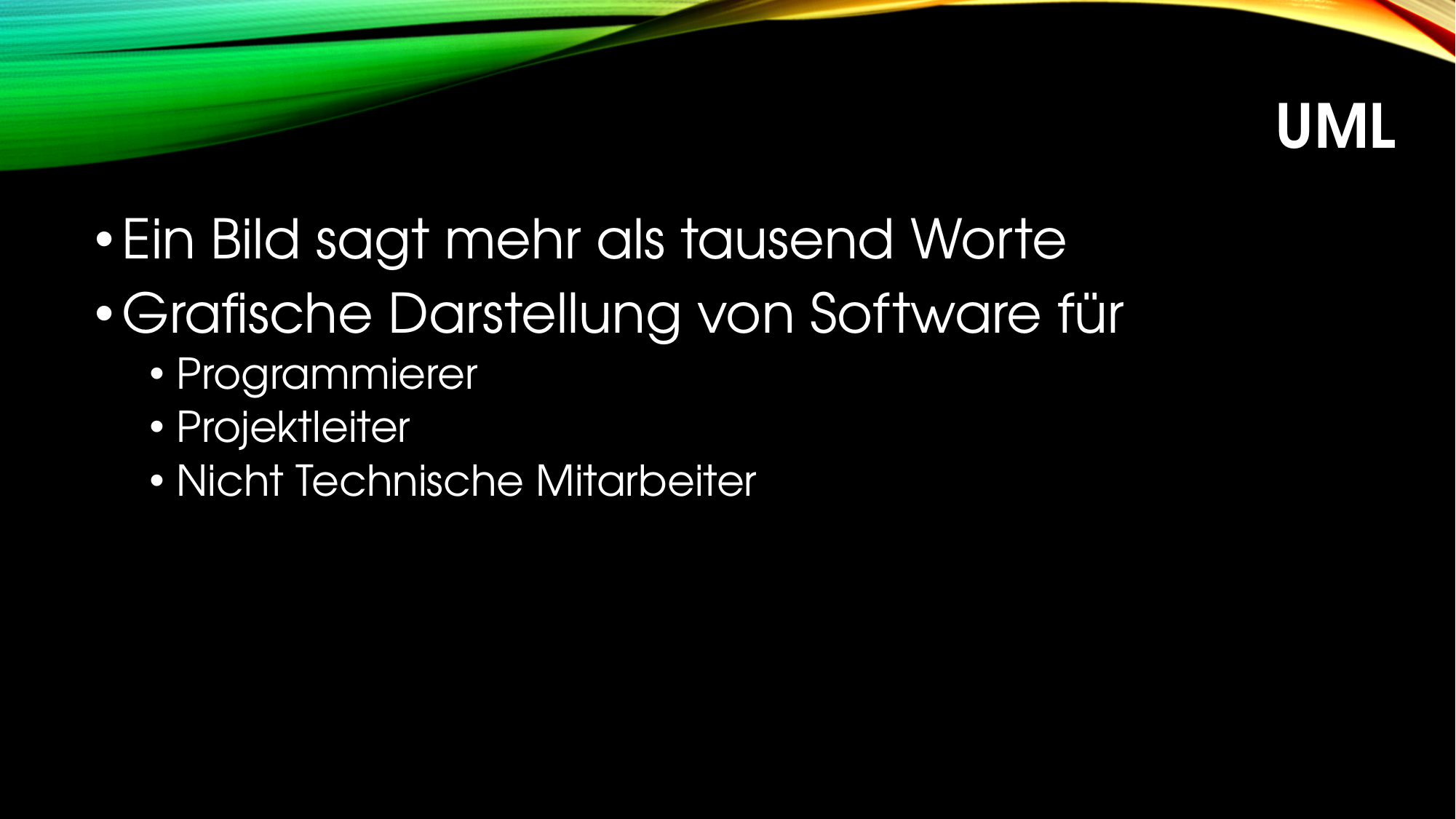

# UML
Ein Bild sagt mehr als tausend Worte
Grafische Darstellung von Software für
Programmierer
Projektleiter
Nicht Technische Mitarbeiter